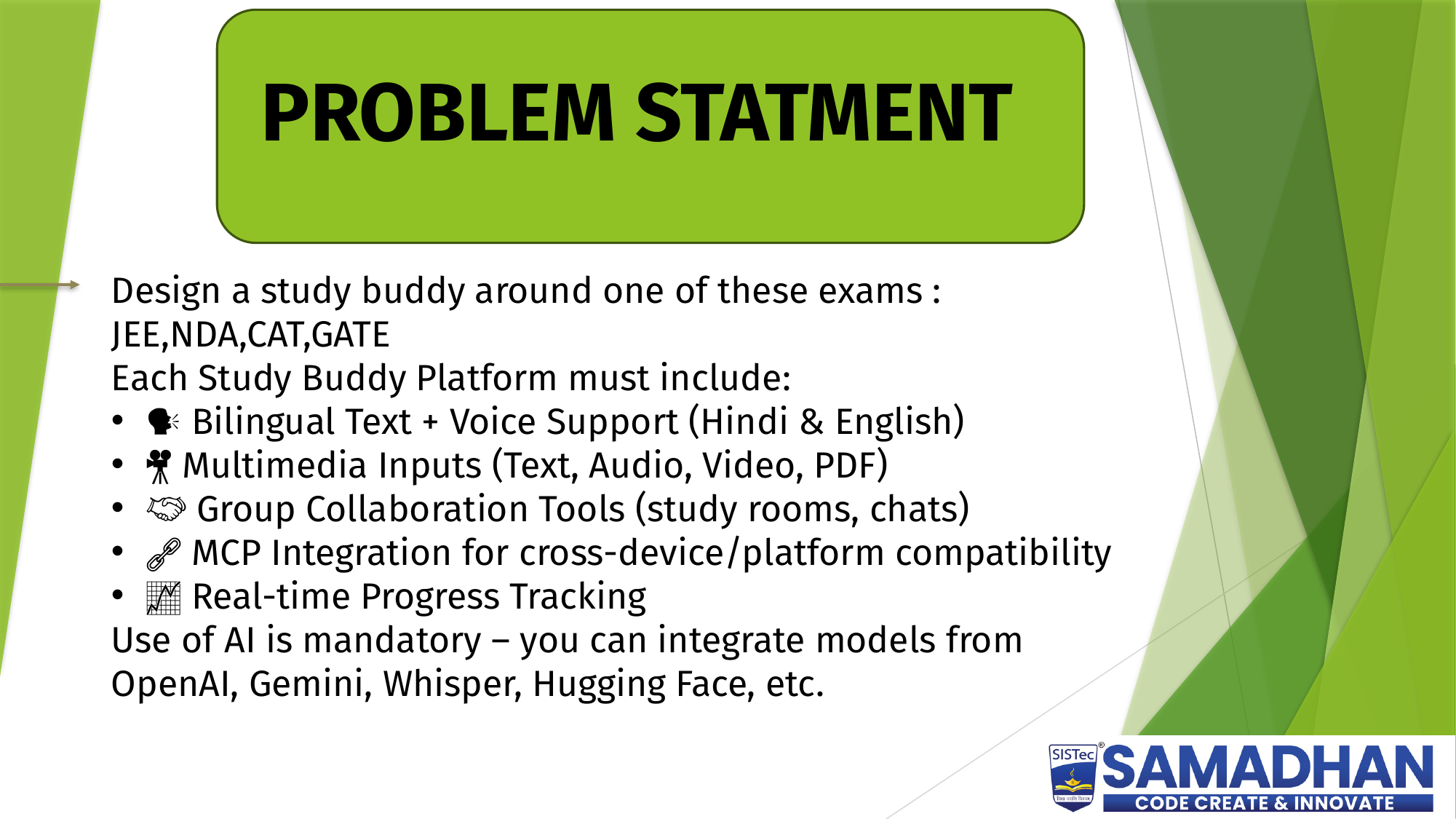

PROBLEM STATMENT
Design a study buddy around one of these exams : JEE,NDA,CAT,GATE
Each Study Buddy Platform must include:
🗣 Bilingual Text + Voice Support (Hindi & English)
🎥 Multimedia Inputs (Text, Audio, Video, PDF)
🤝 Group Collaboration Tools (study rooms, chats)
🔗 MCP Integration for cross-device/platform compatibility
📈 Real-time Progress Tracking
Use of AI is mandatory – you can integrate models from OpenAI, Gemini, Whisper, Hugging Face, etc.